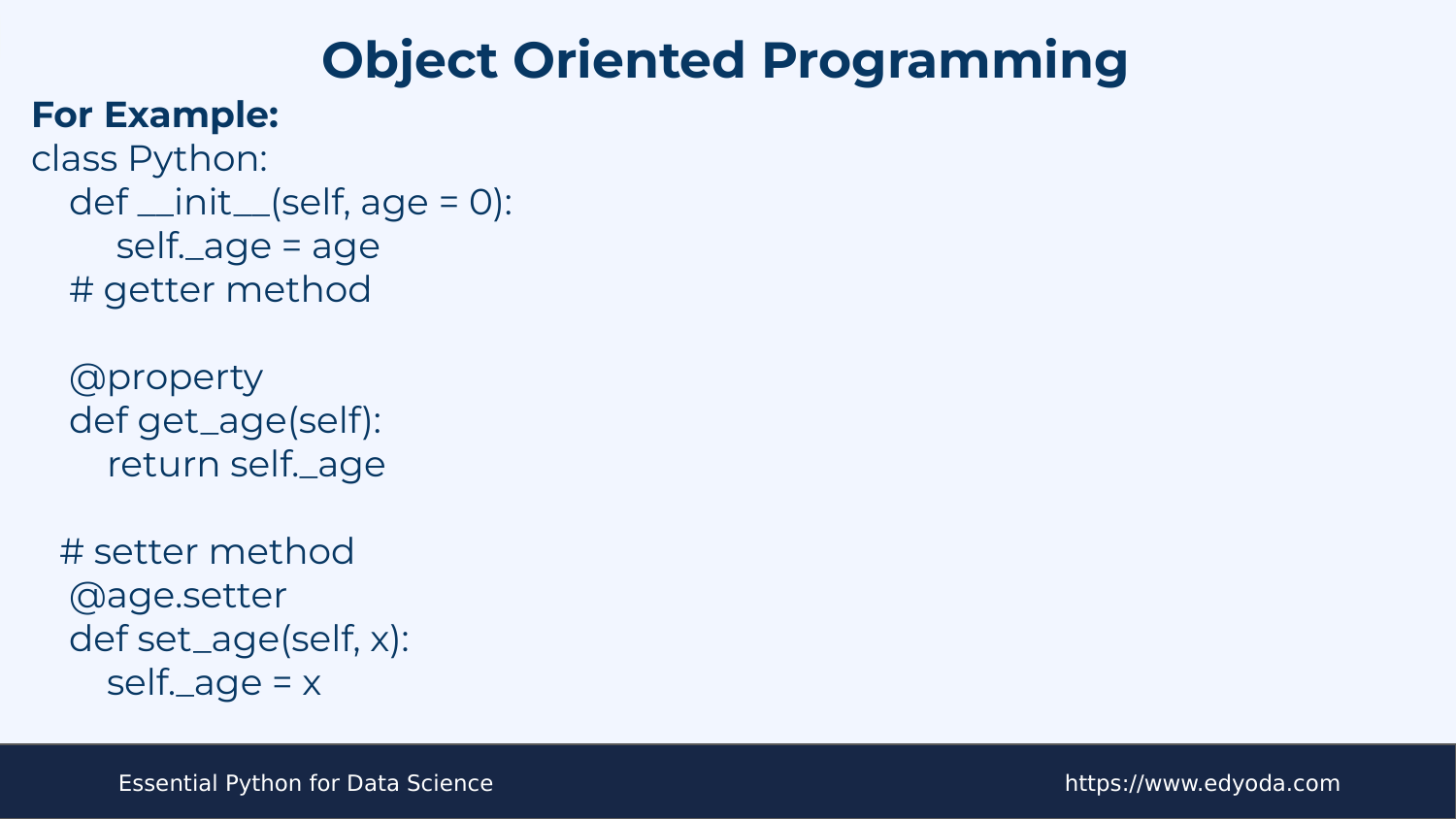

# Object Oriented Programming

For Example:
class Python:
    def __init__(self, age = 0):
         self._age = age
    # getter method

    @property
    def get_age(self):
        return self._age

   # setter method
    @age.setter
    def set_age(self, x):
        self._age = x

Essential Python for Data Science
https://www.edyoda.com